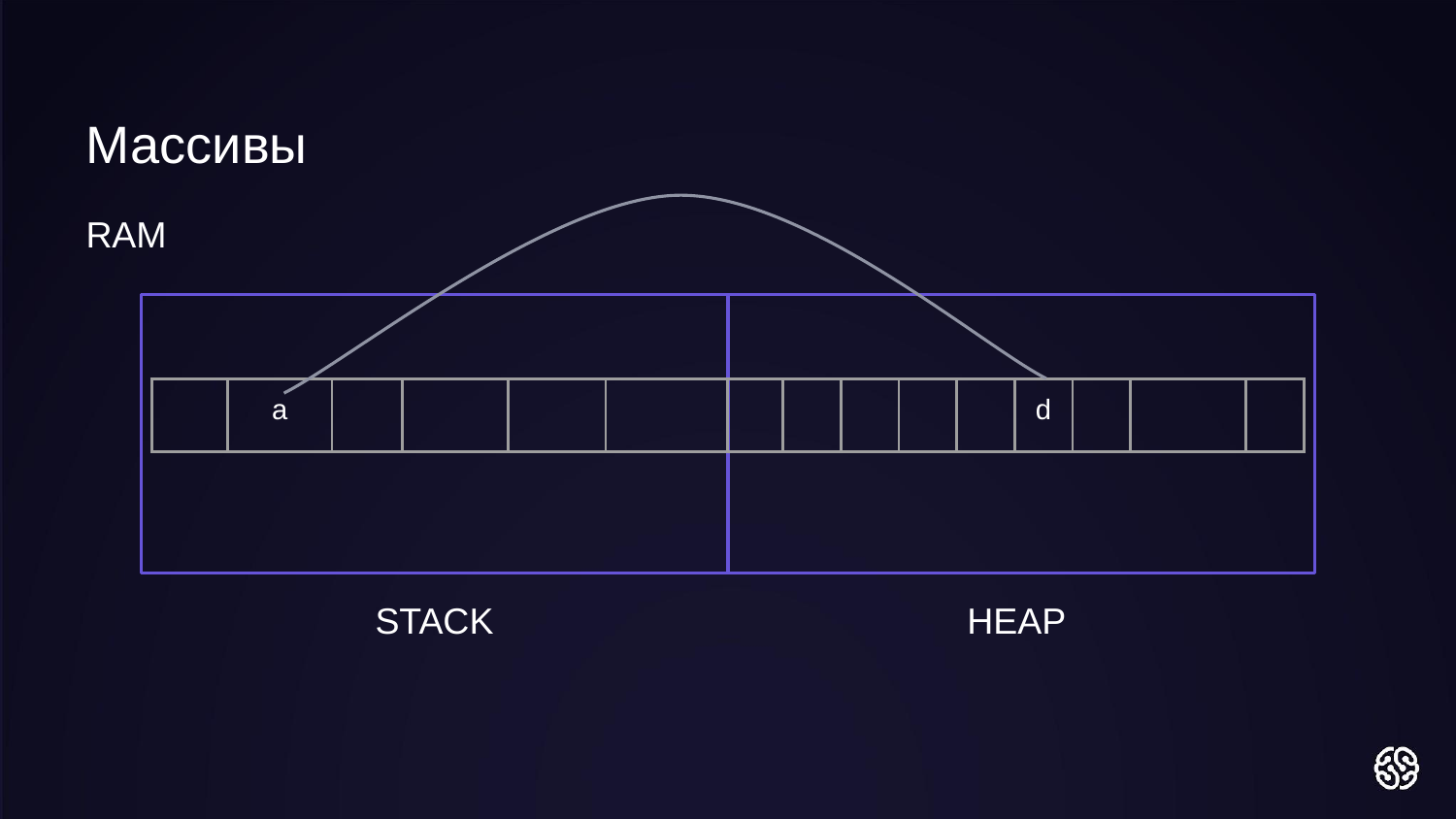

Массивы

RAM

|  | a |  |  |  |  |  |  |  |  |  | d |  |  |  |  |
| --- | --- | --- | --- | --- | --- | --- | --- | --- | --- | --- | --- | --- | --- | --- | --- |
STACK
HEAP